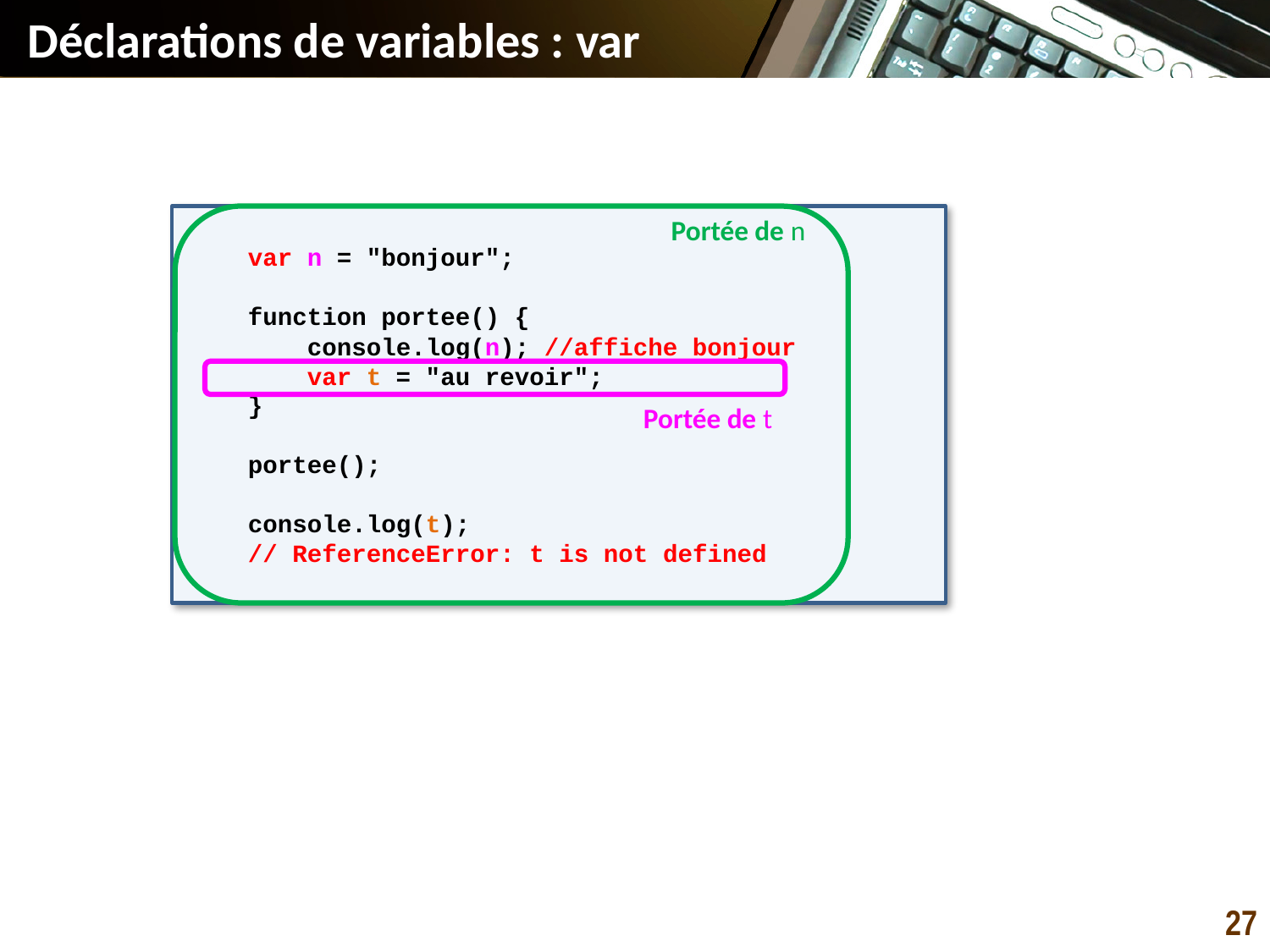

# Déclarations de variables : var

var n = "bonjour";

function portee() {
    console.log(n); //affiche bonjour
    var t = "au revoir";
}

portee();

console.log(t);
// ReferenceError: t is not defined

Portée de n

Portée de t
27